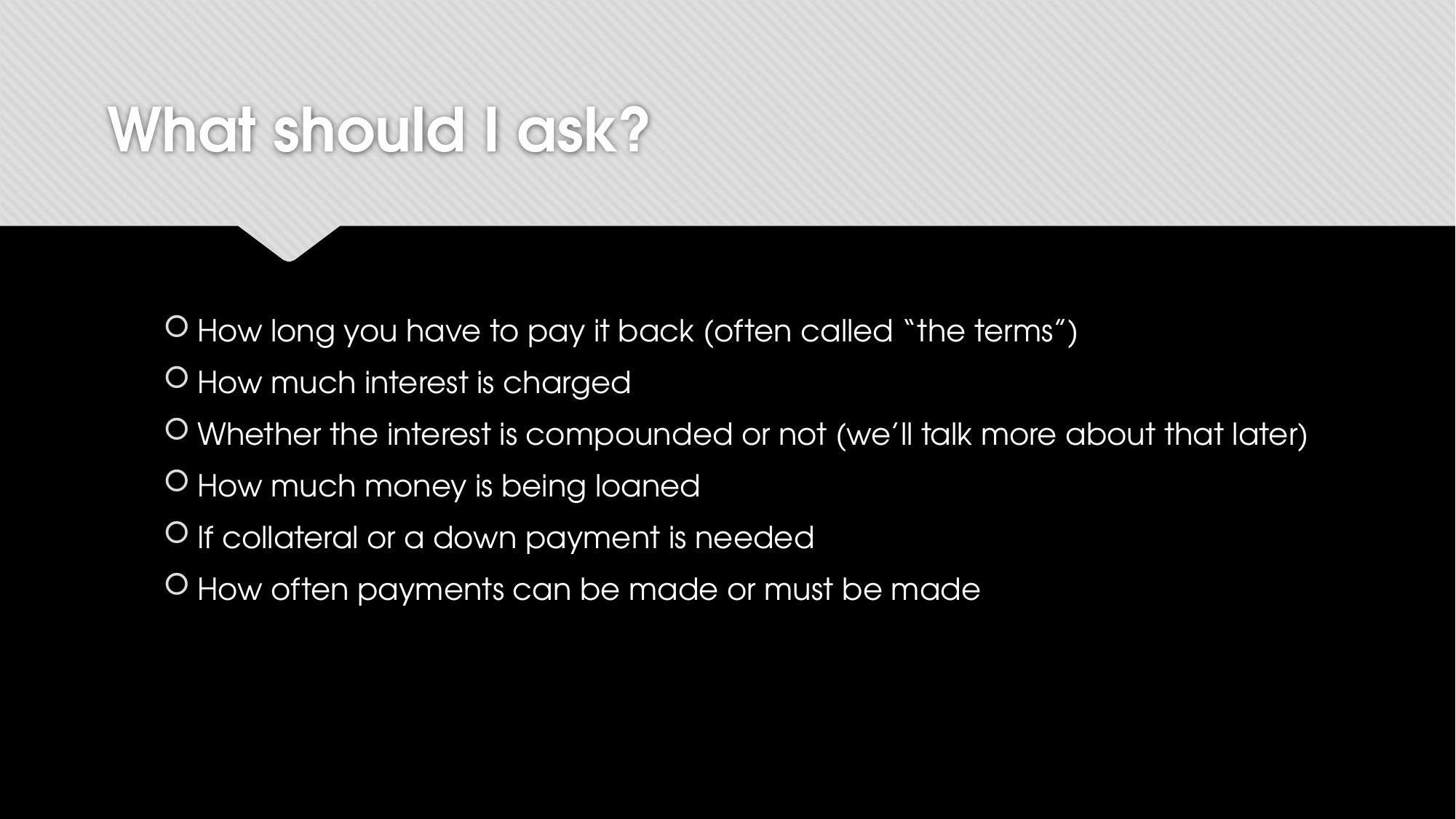

# What should I ask?
How long you have to pay it back (often called “the terms”)
How much interest is charged
Whether the interest is compounded or not (we’ll talk more about that later)
How much money is being loaned
If collateral or a down payment is needed
How often payments can be made or must be made